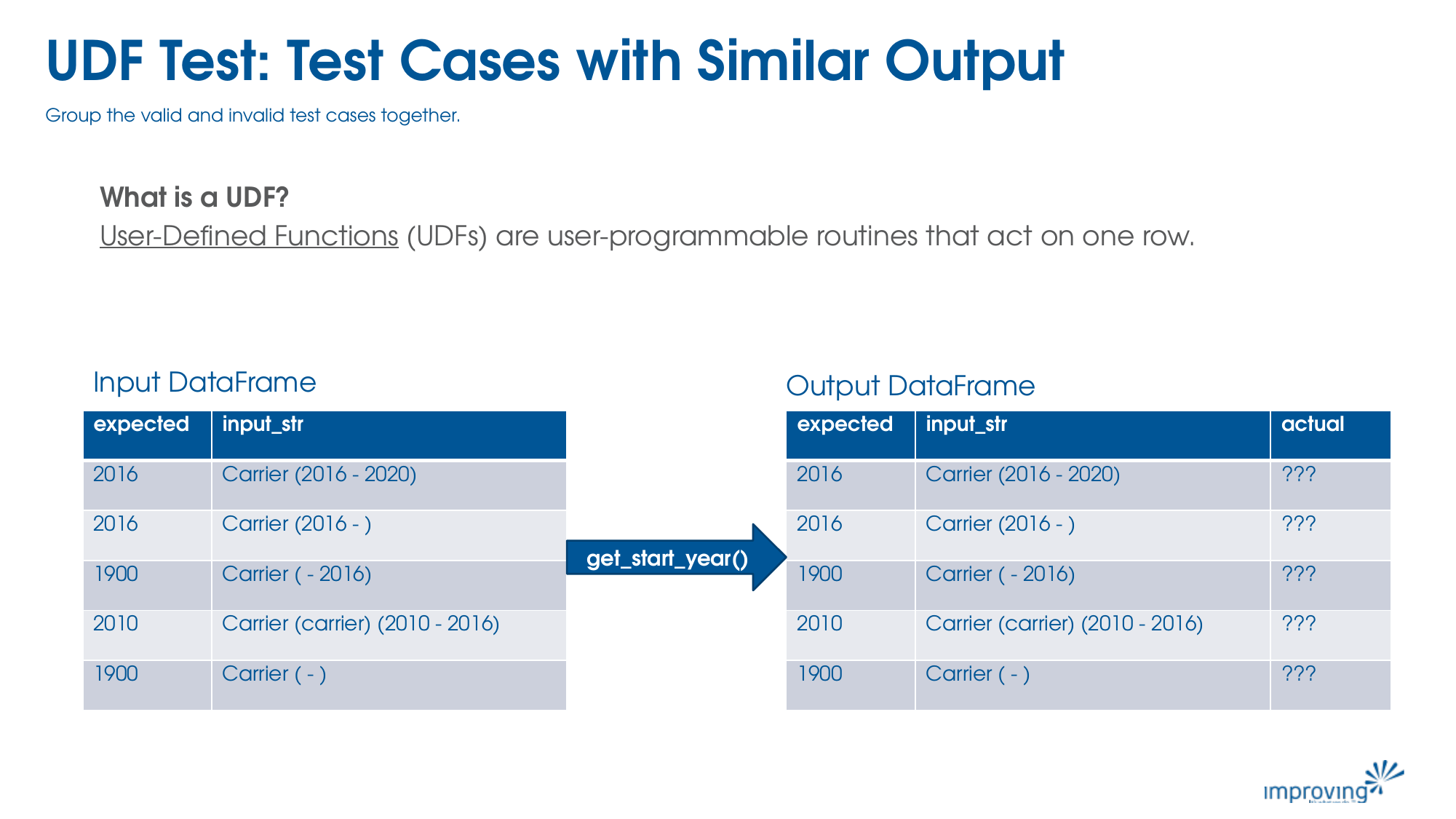

# UDF Test: Test Cases with Similar Output
Group the valid and invalid test cases together.
What is a UDF?
User-Defined Functions (UDFs) are user-programmable routines that act on one row.

Input DataFrame
Output DataFrame
| expected | input\_str |
| --- | --- |
| 2016 | Carrier (2016 - 2020) |
| 2016 | Carrier (2016 - ) |
| 1900 | Carrier ( - 2016) |
| 2010 | Carrier (carrier) (2010 - 2016) |
| 1900 | Carrier ( - ) |
| expected | input\_str | actual |
| --- | --- | --- |
| 2016 | Carrier (2016 - 2020) | ??? |
| 2016 | Carrier (2016 - ) | ??? |
| 1900 | Carrier ( - 2016) | ??? |
| 2010 | Carrier (carrier) (2010 - 2016) | ??? |
| 1900 | Carrier ( - ) | ??? |
get_start_year()